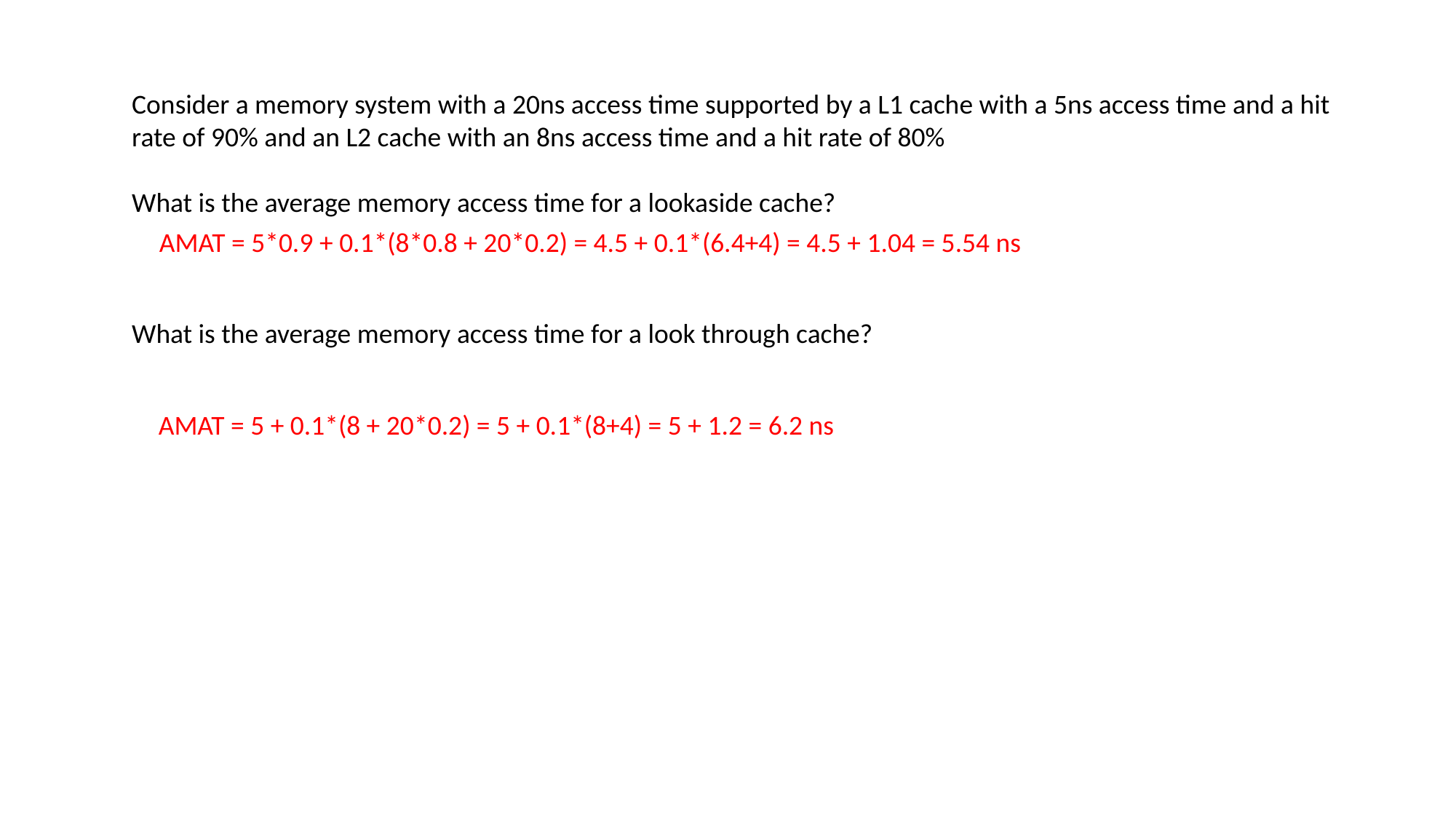

# Example Problem 2 Answer
Consider a memory system with a 20ns access time supported by a L1 cache with a 5ns access time and a hit rate of 90% and an L2 cache with an 8ns access time and a hit rate of 80%

What is the average memory access time for a lookaside cache?

What is the average memory access time for a look through cache?
AMAT = 5*0.9 + 0.1*(8*0.8 + 20*0.2) = 4.5 + 0.1*(6.4+4) = 4.5 + 1.04 = 5.54 ns
AMAT = 5 + 0.1*(8 + 20*0.2) = 5 + 0.1*(8+4) = 5 + 1.2 = 6.2 ns